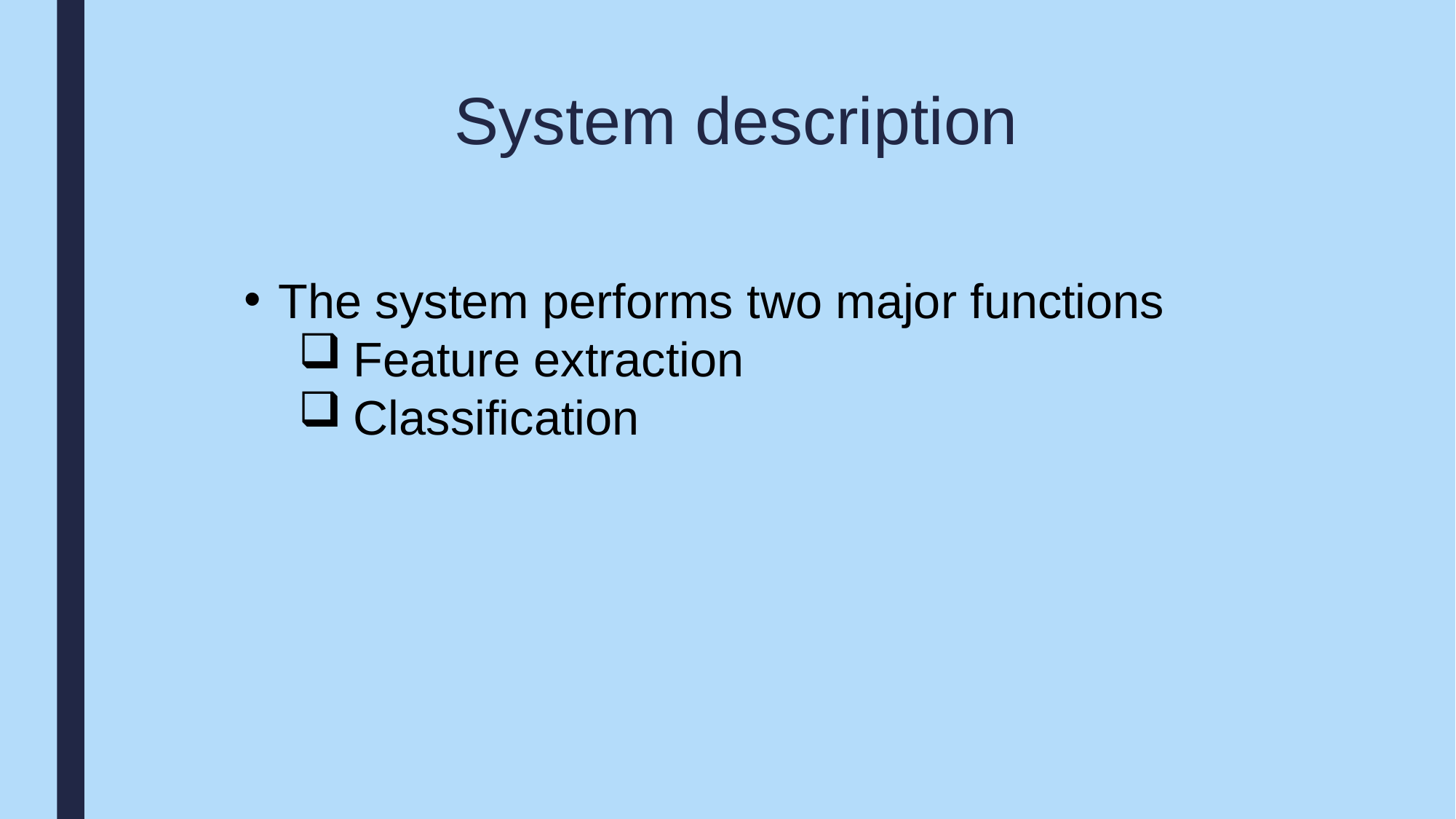

# System description
The system performs two major functions
Feature extraction
Classification